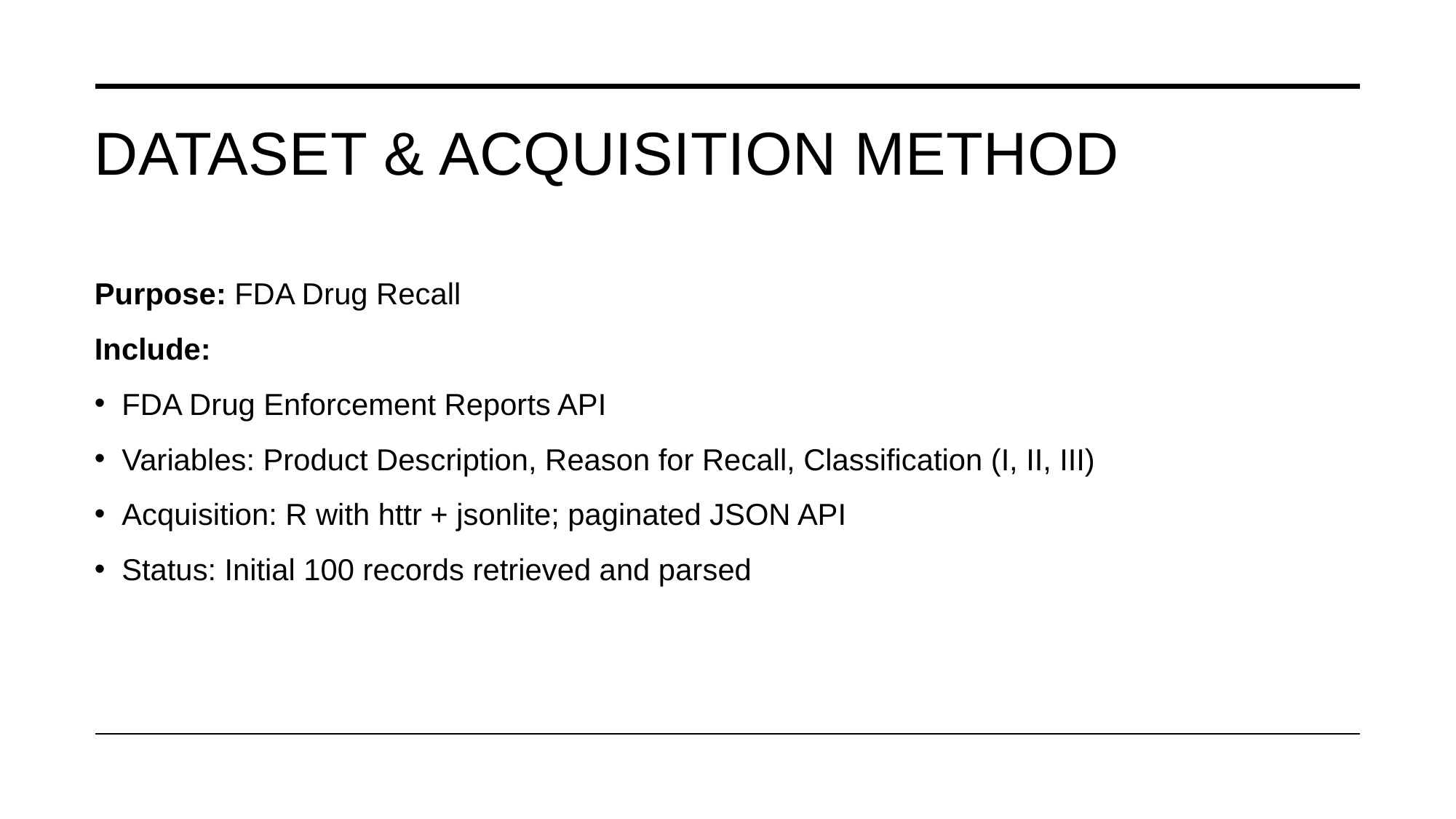

# Dataset & Acquisition Method
Purpose: FDA Drug Recall
Include:
FDA Drug Enforcement Reports API
Variables: Product Description, Reason for Recall, Classification (I, II, III)
Acquisition: R with httr + jsonlite; paginated JSON API
Status: Initial 100 records retrieved and parsed